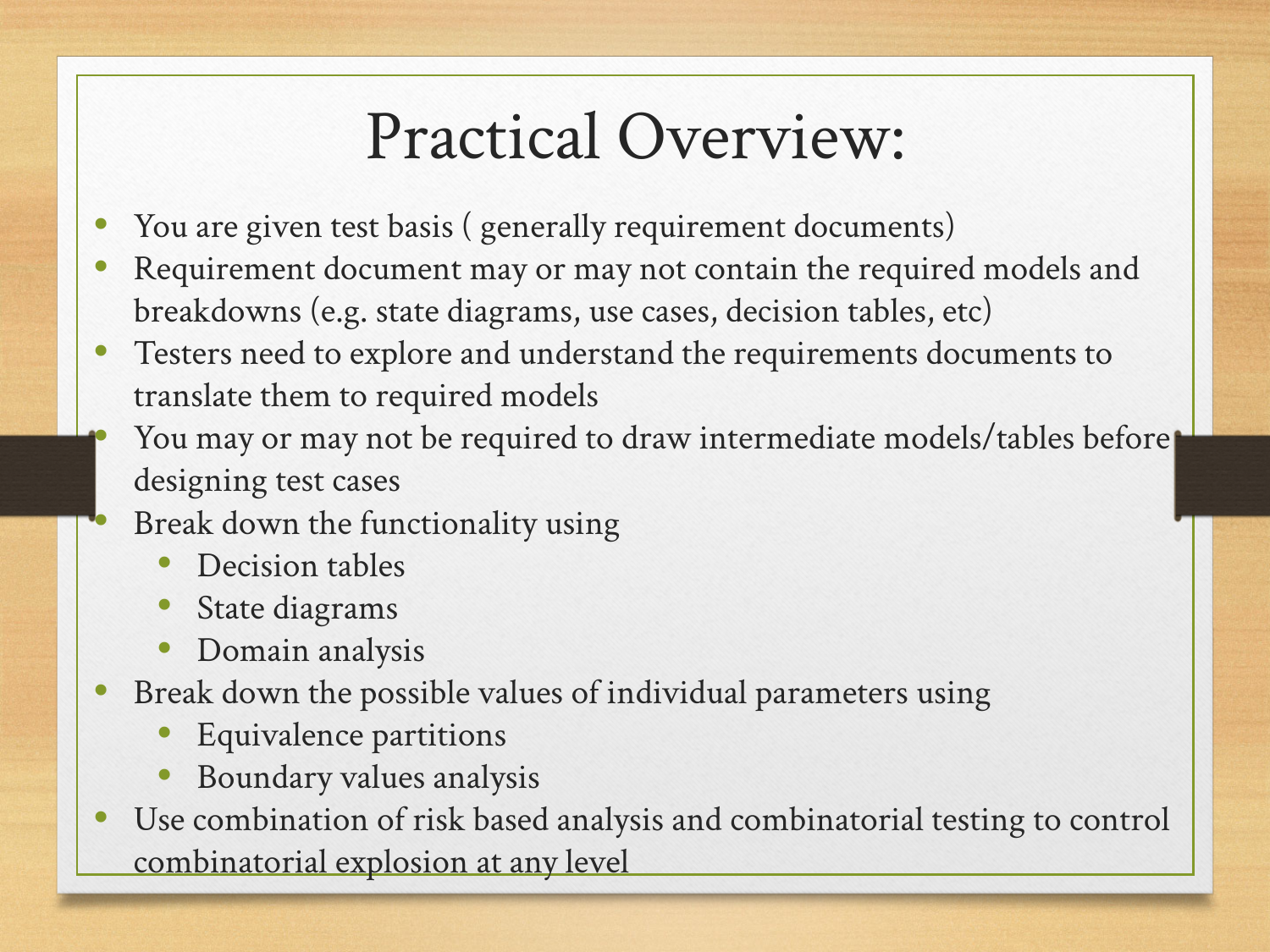

Practical Overview:
You are given test basis ( generally requirement documents)
Requirement document may or may not contain the required models and breakdowns (e.g. state diagrams, use cases, decision tables, etc)
Testers need to explore and understand the requirements documents to translate them to required models
You may or may not be required to draw intermediate models/tables before designing test cases
Break down the functionality using
Decision tables
State diagrams
Domain analysis
Break down the possible values of individual parameters using
Equivalence partitions
Boundary values analysis
Use combination of risk based analysis and combinatorial testing to control combinatorial explosion at any level